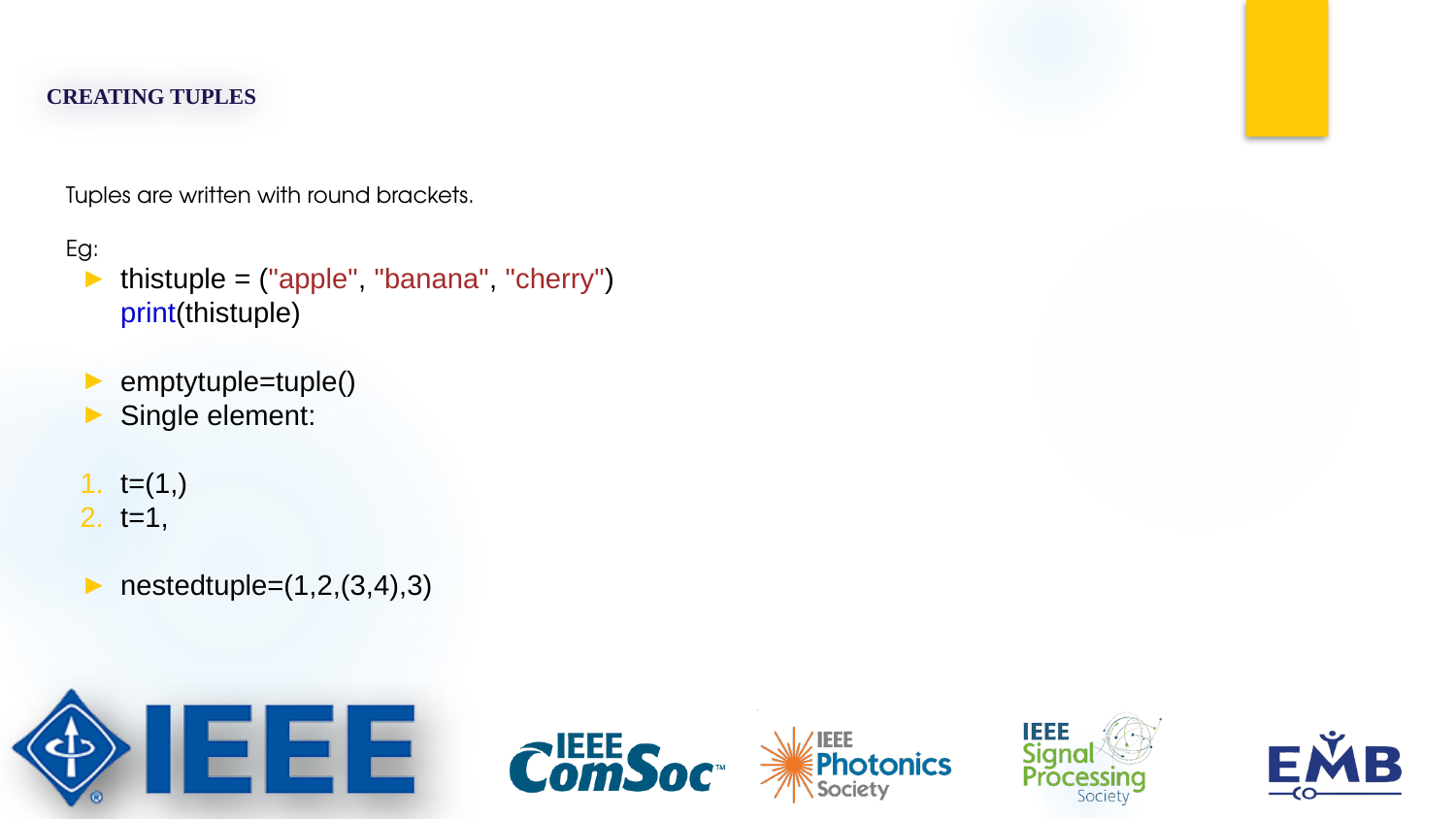

# CREATING TUPLES
Tuples are written with round brackets.

Eg:
thistuple = ("apple", "banana", "cherry")
print(thistuple)

emptytuple=tuple()
Single element:

t=(1,)
t=1,

nestedtuple=(1,2,(3,4),3)